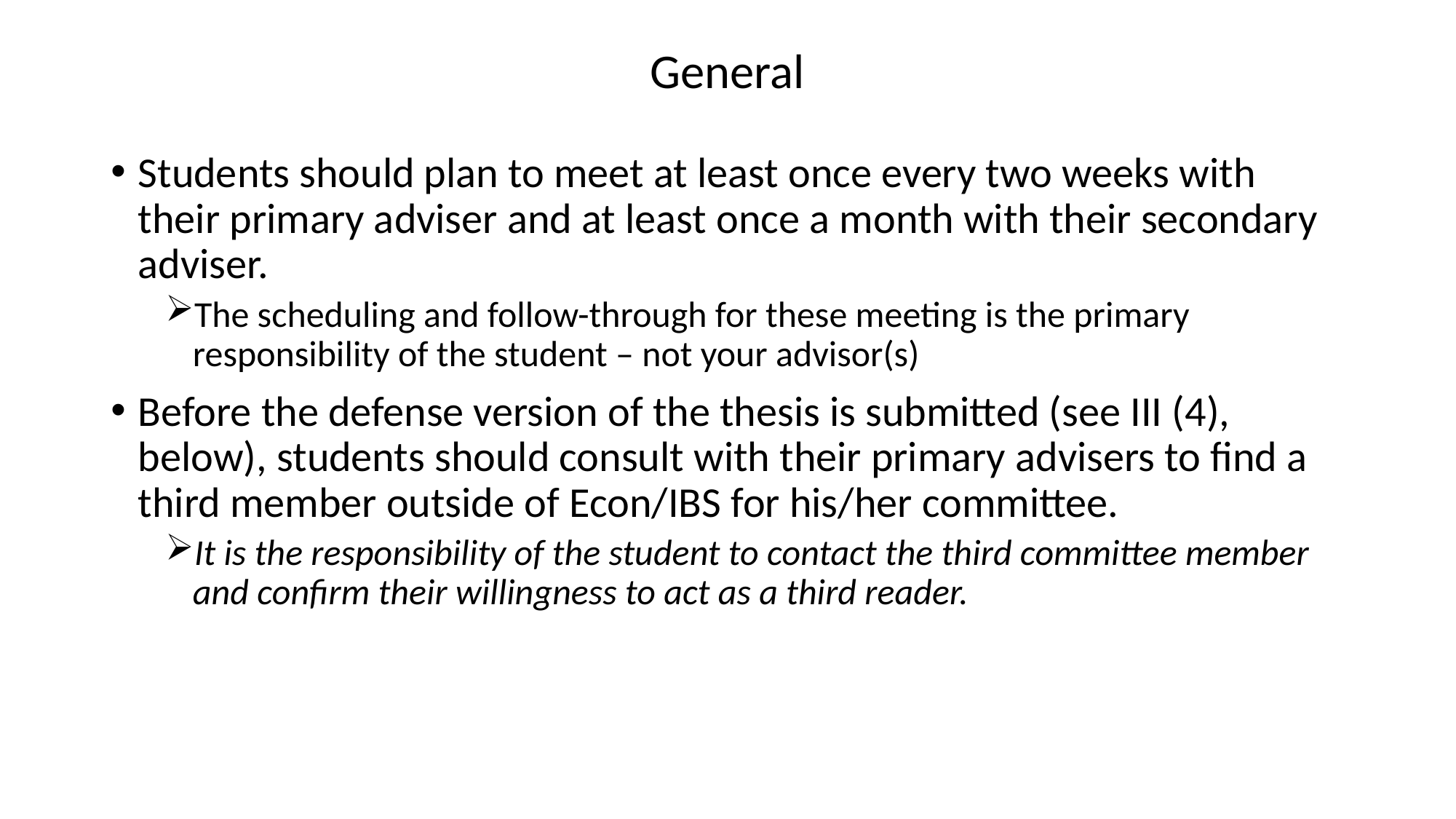

# General
Students should plan to meet at least once every two weeks with their primary adviser and at least once a month with their secondary adviser.
The scheduling and follow-through for these meeting is the primary responsibility of the student – not your advisor(s)
Before the defense version of the thesis is submitted (see III (4), below), students should consult with their primary advisers to find a third member outside of Econ/IBS for his/her committee.
It is the responsibility of the student to contact the third committee member and confirm their willingness to act as a third reader.